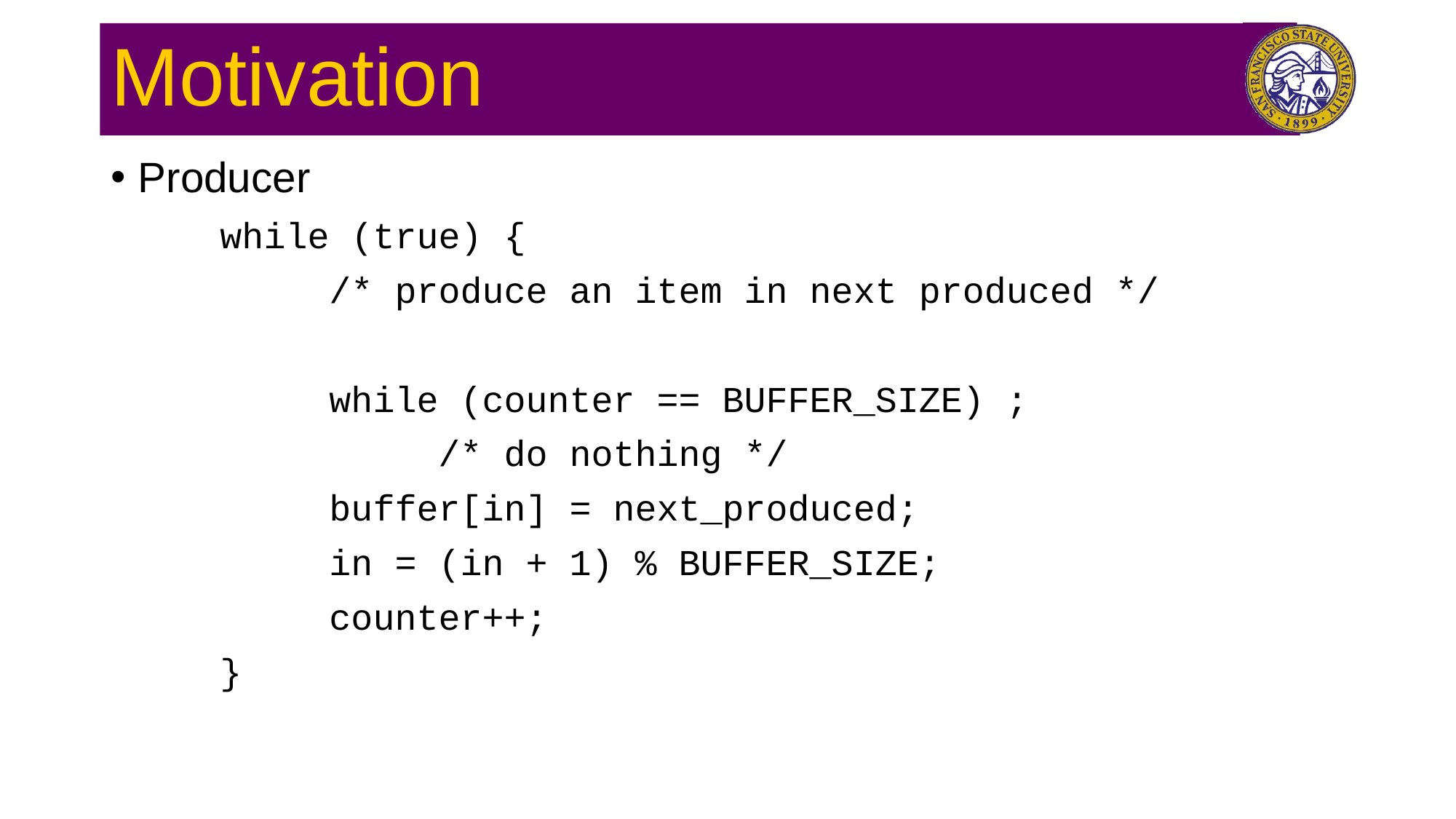

# Motivation
Producer
	while (true) {
		/* produce an item in next produced */

		while (counter == BUFFER_SIZE) ;
			/* do nothing */
		buffer[in] = next_produced;
		in = (in + 1) % BUFFER_SIZE;
		counter++;
	}